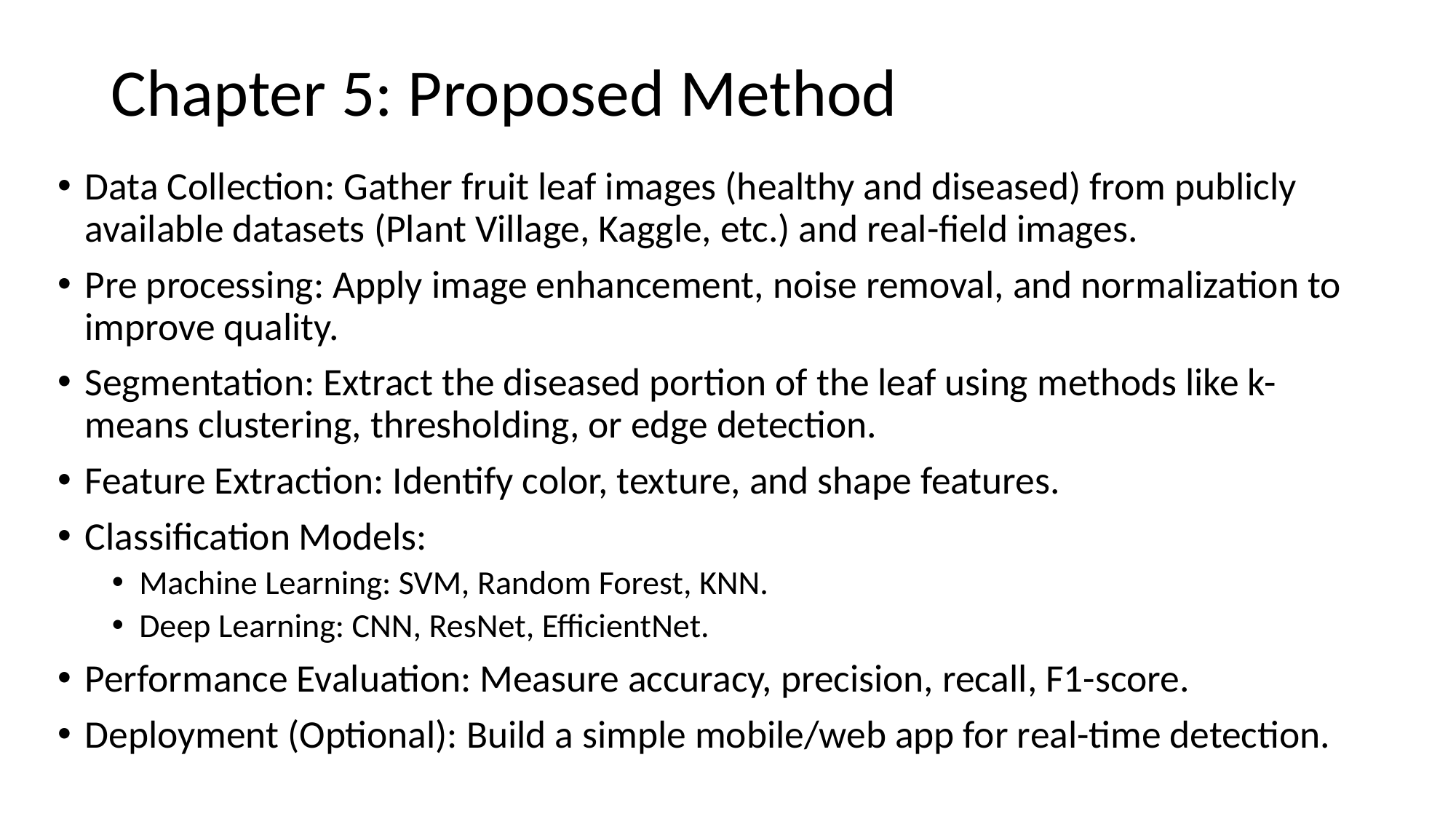

# Chapter 5: Proposed Method
Data Collection: Gather fruit leaf images (healthy and diseased) from publicly available datasets (Plant Village, Kaggle, etc.) and real-field images.
Pre processing: Apply image enhancement, noise removal, and normalization to improve quality.
Segmentation: Extract the diseased portion of the leaf using methods like k-means clustering, thresholding, or edge detection.
Feature Extraction: Identify color, texture, and shape features.
Classification Models:
Machine Learning: SVM, Random Forest, KNN.
Deep Learning: CNN, ResNet, EfficientNet.
Performance Evaluation: Measure accuracy, precision, recall, F1-score.
Deployment (Optional): Build a simple mobile/web app for real-time detection.